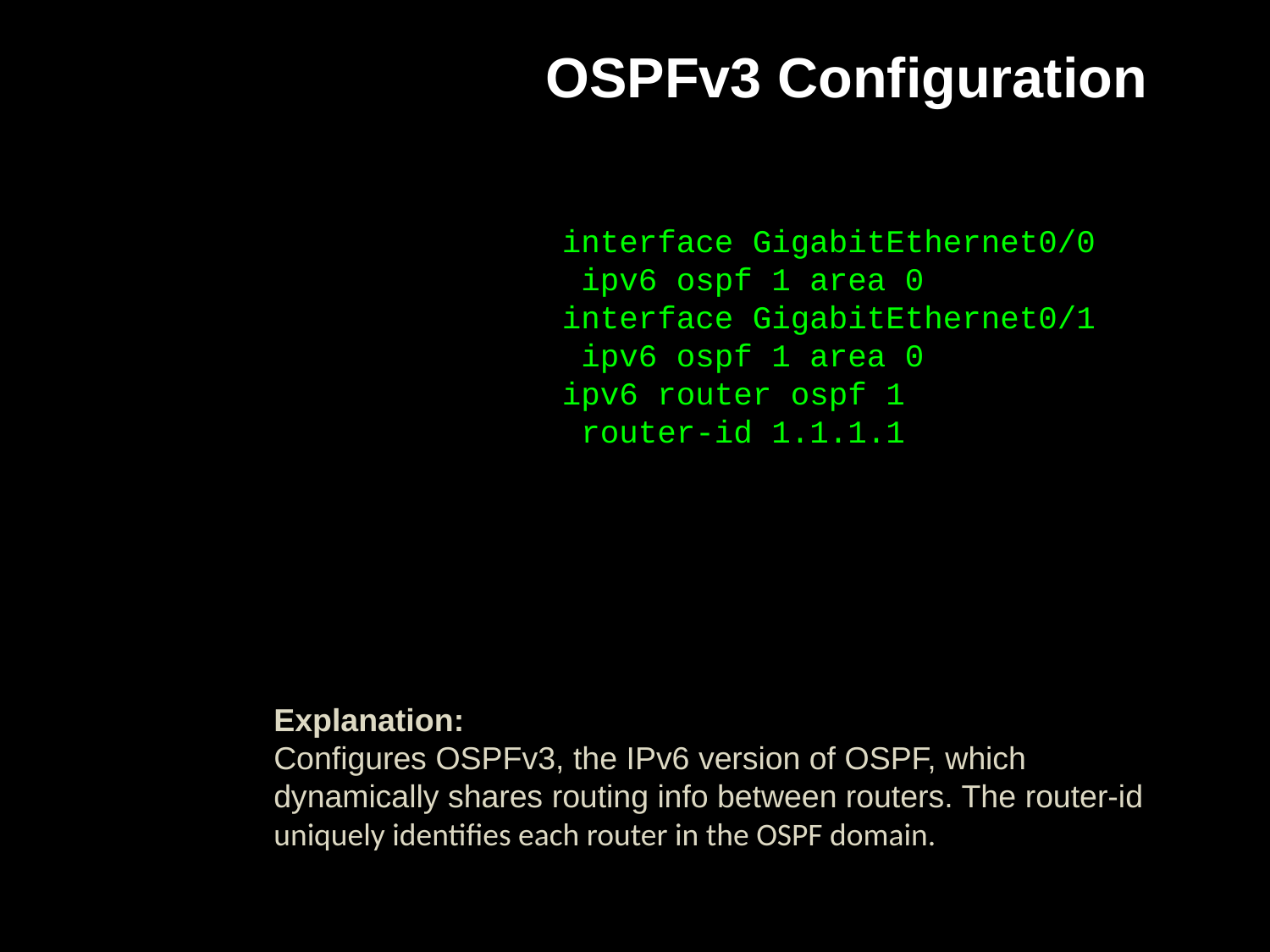

OSPFv3 Configuration
SSH Configuration

interface GigabitEthernet0/0
 ipv6 ospf 1 area 0
interface GigabitEthernet0/1
 ipv6 ospf 1 area 0
ipv6 router ospf 1
 router-id 1.1.1.1
Explanation:
Configures OSPFv3, the IPv6 version of OSPF, which dynamically shares routing info between routers. The router-id uniquely identifies each router in the OSPF domain.

hostname R1
ip domain-name project.local
crypto key generate rsa
 1024
username admin secret cisco123
line vty 0 4
 transport input ssh
 login local